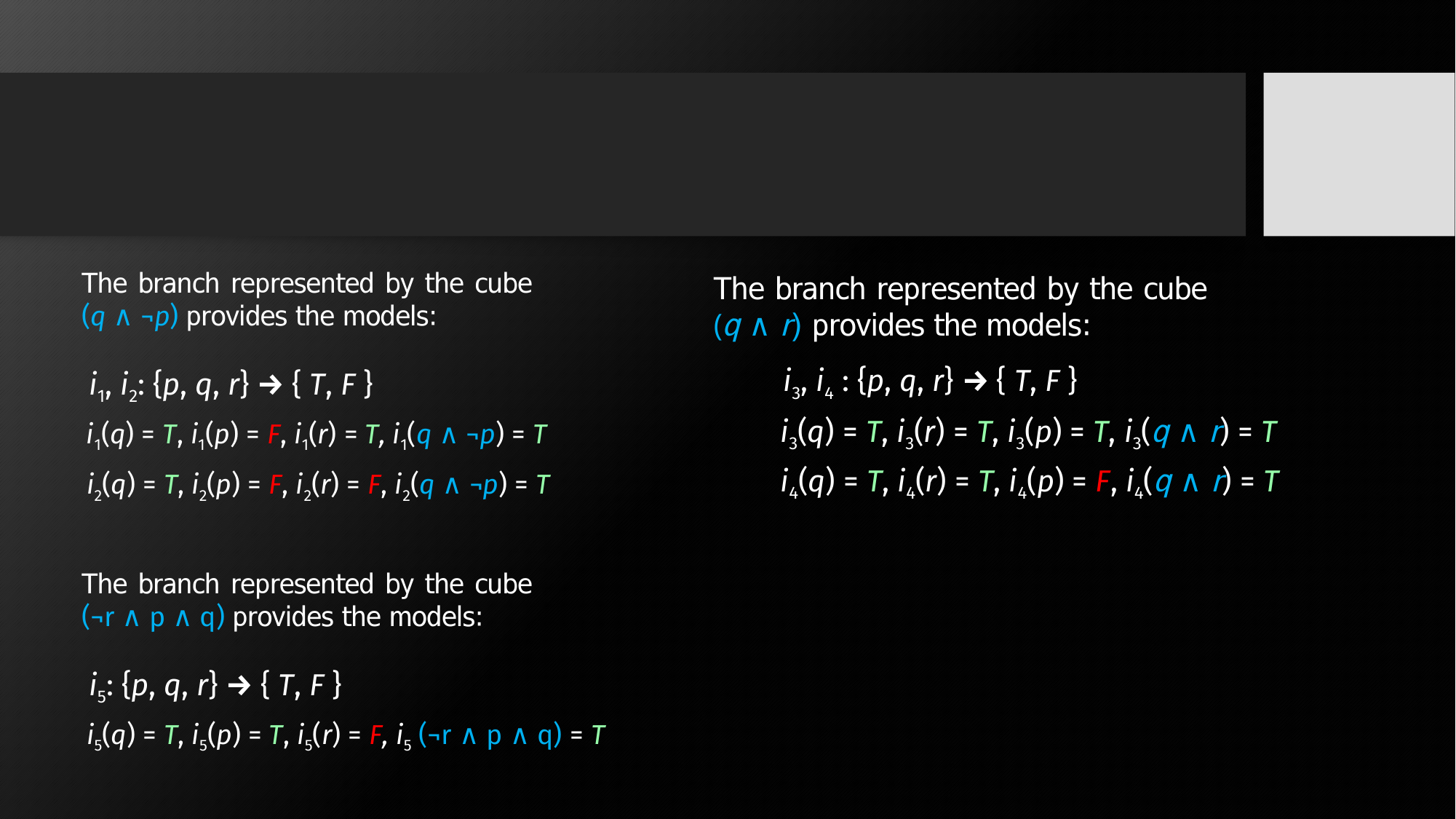

#
The branch represented by the cube (q ∧ ¬p) provides the models:
The branch represented by the cube (q ∧ r) provides the models:
i3, i4 : {p, q, r} → { T, F }
i1, i2: {p, q, r} → { T, F }
i3(q) = T, i3(r) = T, i3(p) = T, i3(q ∧ r) = T
i1(q) = T, i1(p) = F, i1(r) = T, i1(q ∧ ¬p) = T
i4(q) = T, i4(r) = T, i4(p) = F, i4(q ∧ r) = T
i2(q) = T, i2(p) = F, i2(r) = F, i2(q ∧ ¬p) = T
The branch represented by the cube (¬r ∧ p ∧ q) provides the models:
i5: {p, q, r} → { T, F }
i5(q) = T, i5(p) = T, i5(r) = F, i5 (¬r ∧ p ∧ q) = T